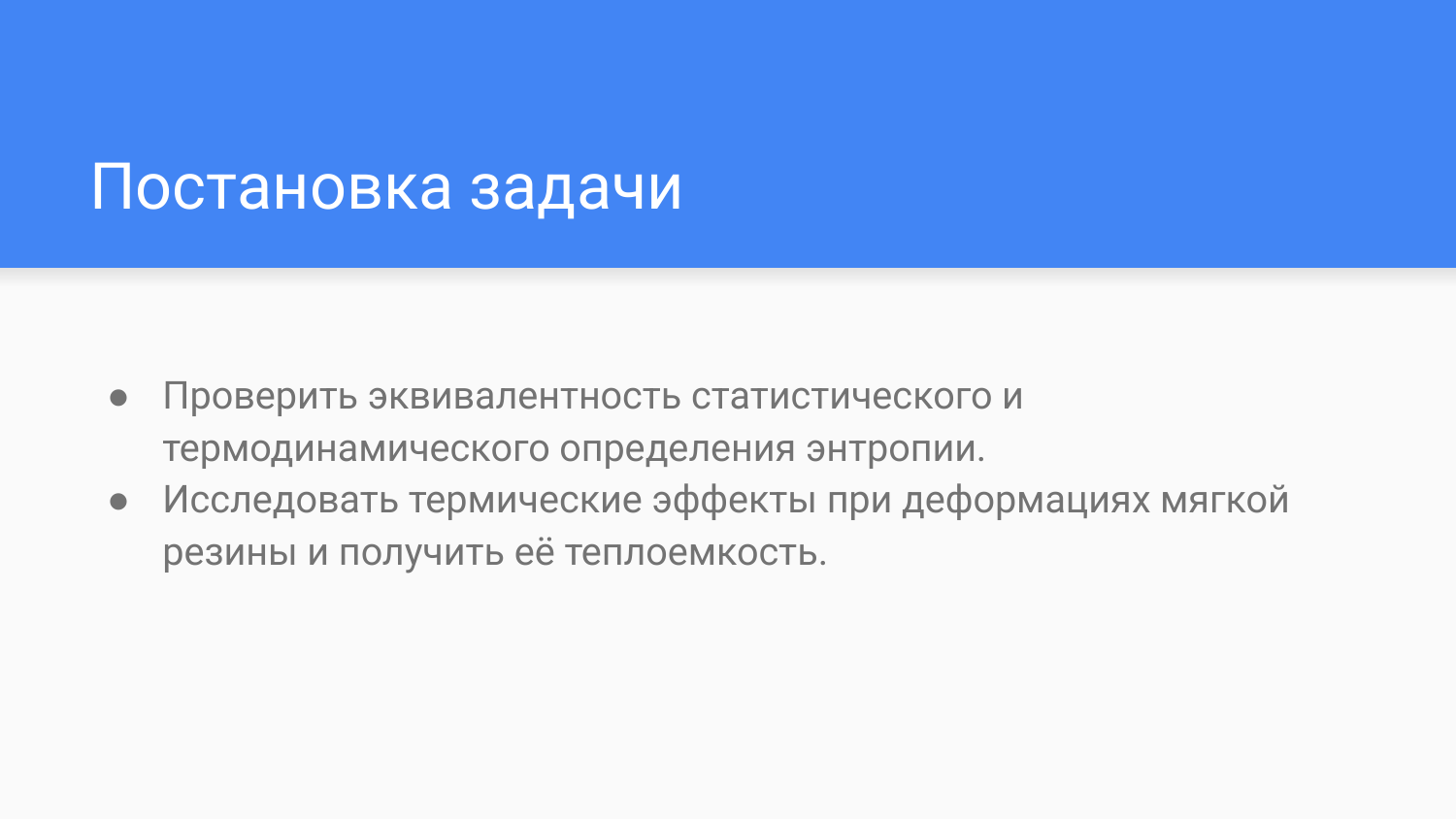

# Постановка задачи
Проверить эквивалентность статистического и термодинамического определения энтропии.
Исследовать термические эффекты при деформациях мягкой резины и получить её теплоемкость.